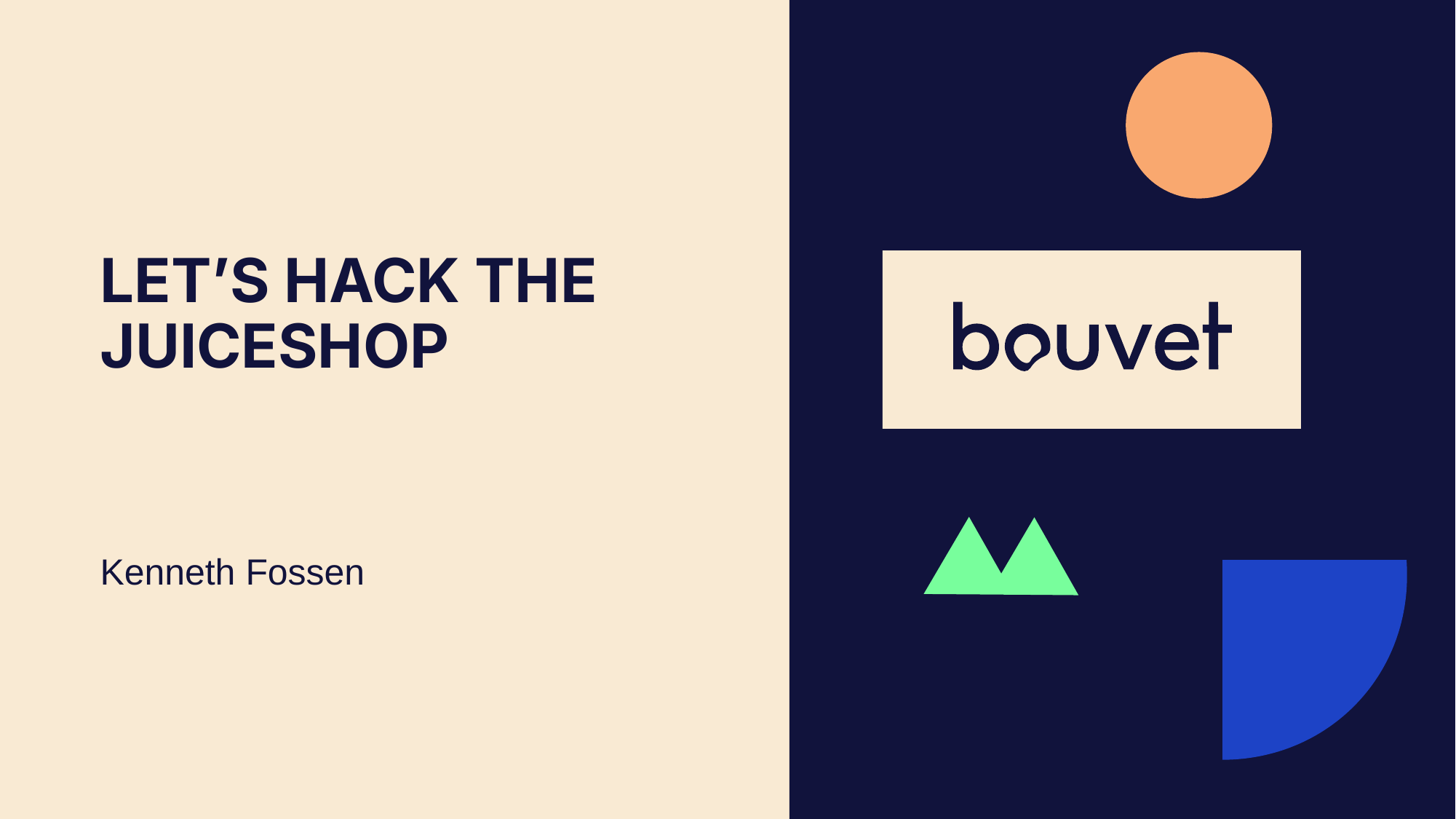

# Let’s Hack the JUICESHOP
Kenneth Fossen